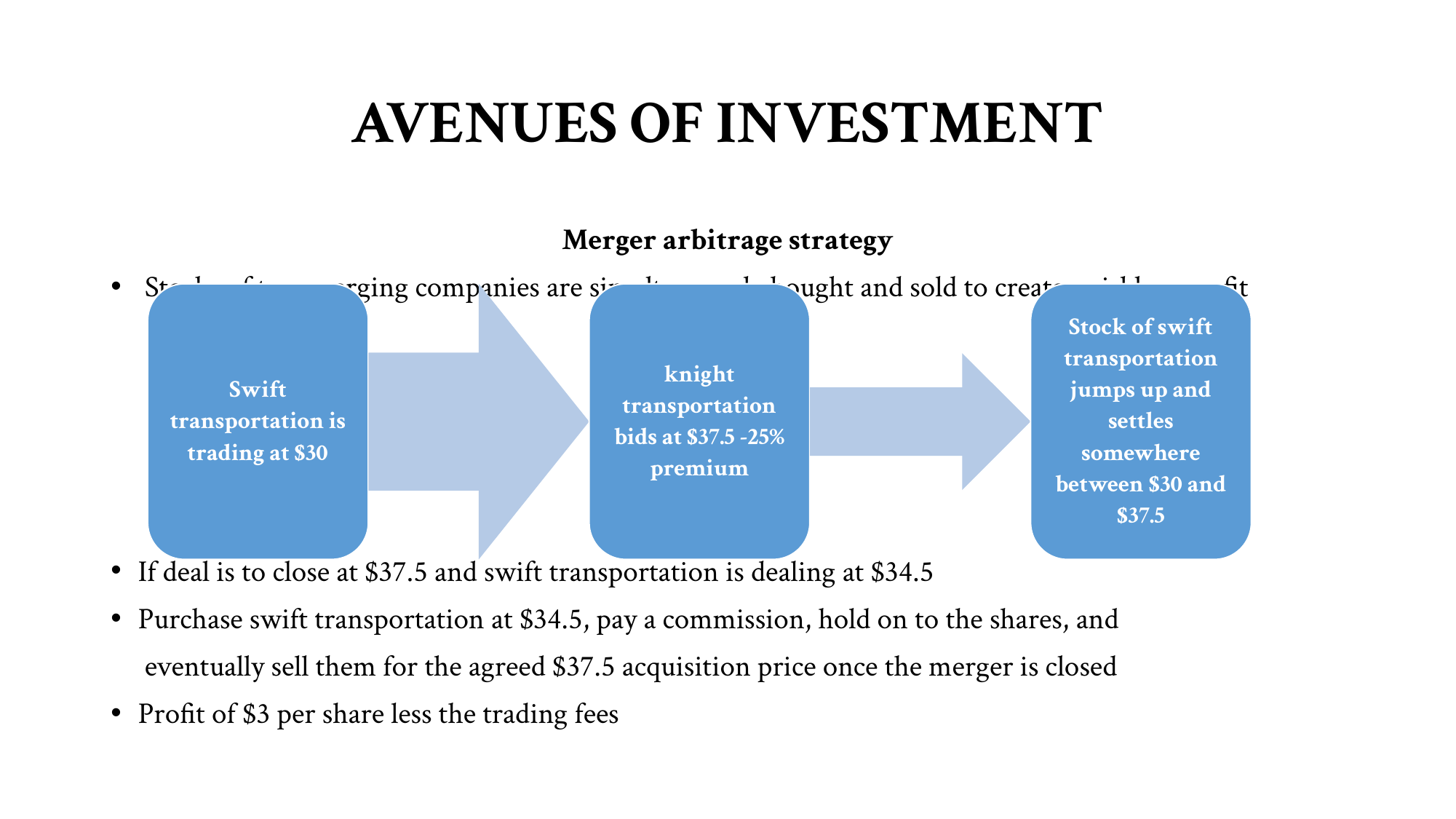

# AVENUES OF INVESTMENT
Merger arbitrage strategy
 Stocks of two merging companies are simultaneously bought and sold to create a riskless profit

If deal is to close at $37.5 and swift transportation is dealing at $34.5
Purchase swift transportation at $34.5, pay a commission, hold on to the shares, and
     eventually sell them for the agreed $37.5 acquisition price once the merger is closed
Profit of $3 per share less the trading fees

Swift transportation is trading at $30
knight transportation bids at $37.5 -25% premium
Stock of swift transportation jumps up and settles somewhere between $30 and $37.5